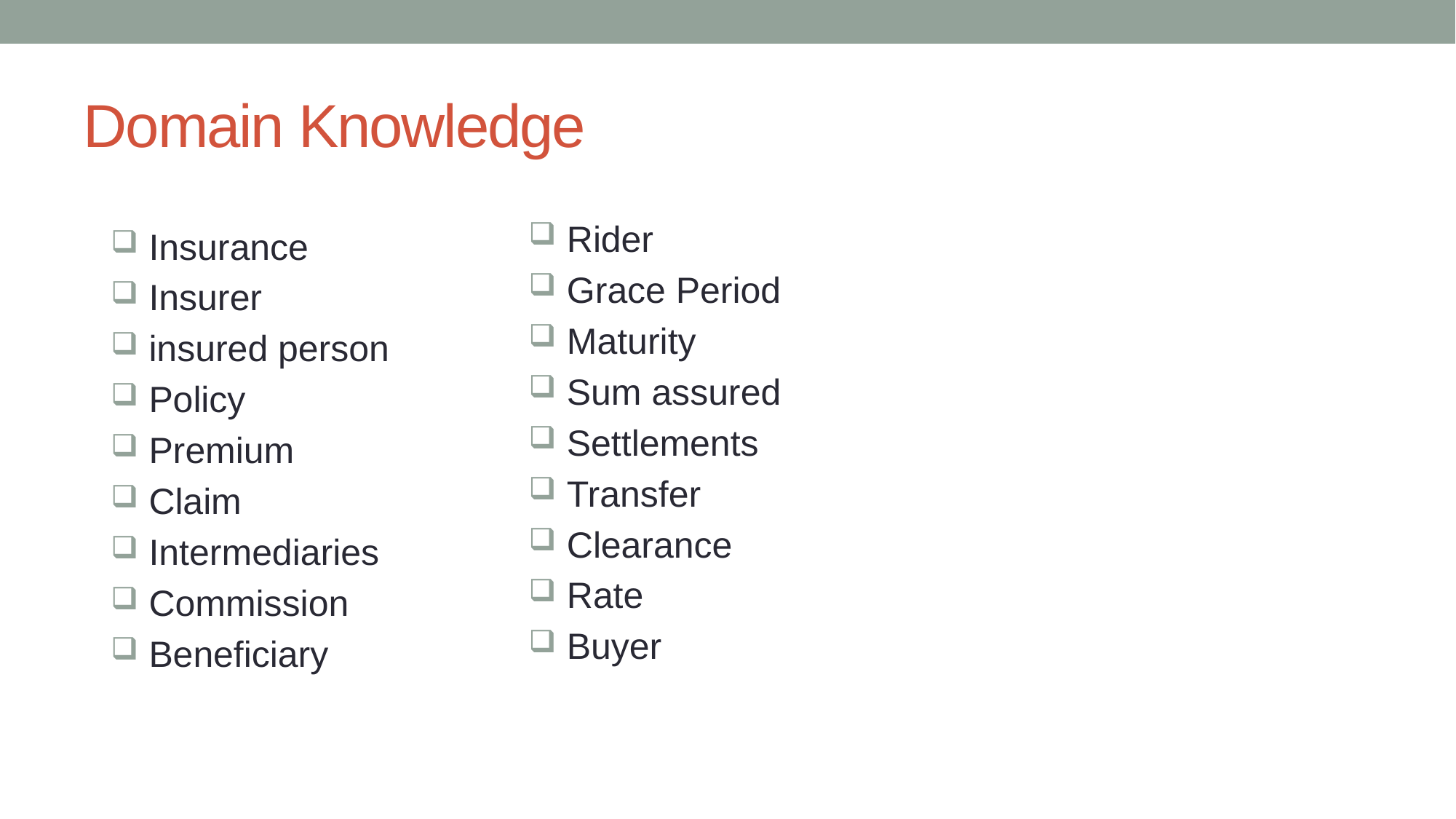

# Domain Knowledge
 Rider
 Grace Period
 Maturity
 Sum assured
 Settlements
 Transfer
 Clearance
 Rate
 Buyer
 Insurance
 Insurer
 insured person
 Policy
 Premium
 Claim
 Intermediaries
 Commission
 Beneficiary